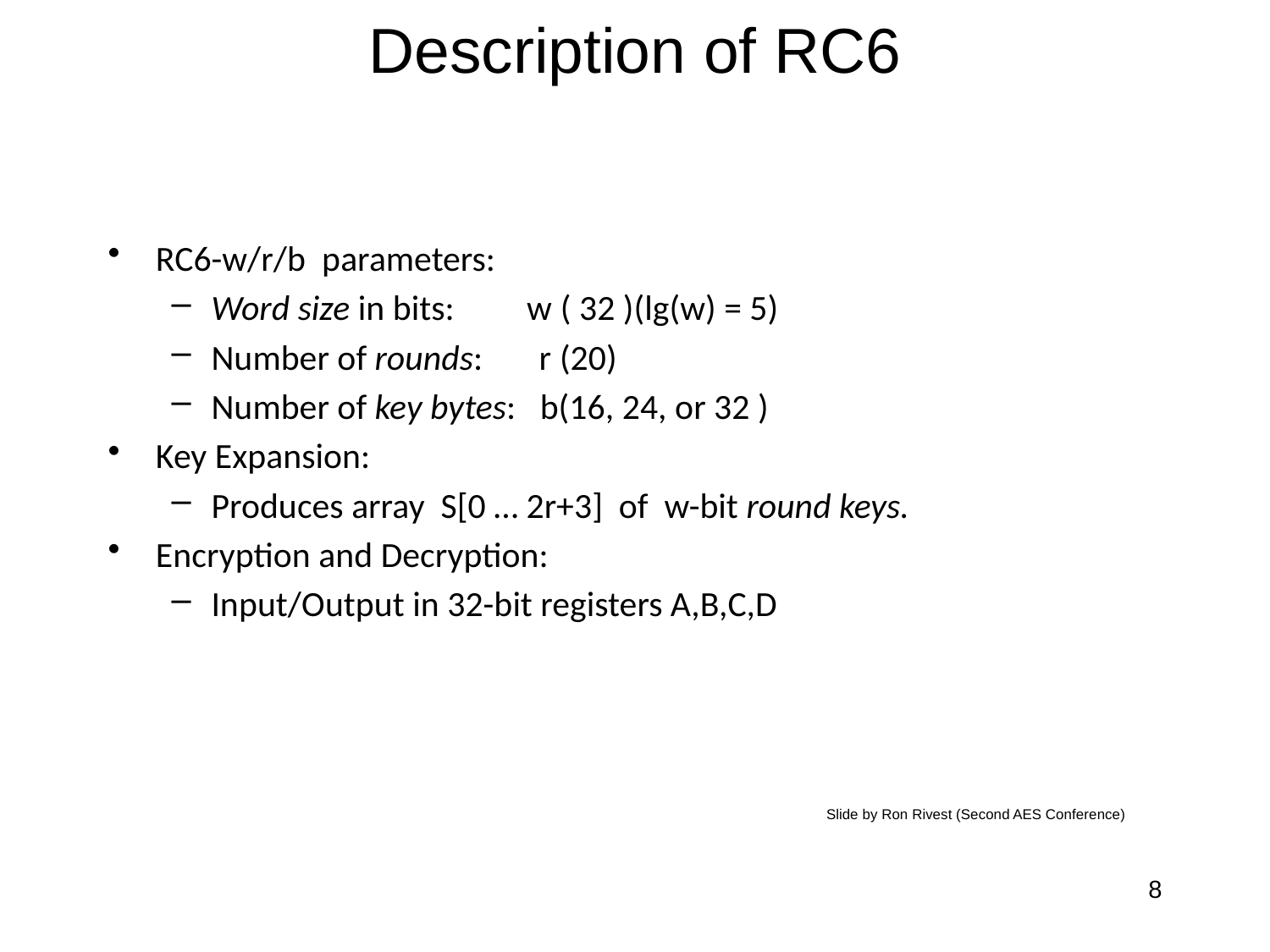

# Description of RC6
RC6-w/r/b  parameters:
Word size in bits:         w ( 32 )(lg(w) = 5)
Number of rounds:       r (20)
Number of key bytes:   b(16, 24, or 32 )
Key Expansion:
Produces array  S[0 … 2r+3]  of  w-bit round keys.
Encryption and Decryption:
Input/Output in 32-bit registers A,B,C,D
Slide by Ron Rivest (Second AES Conference)
8